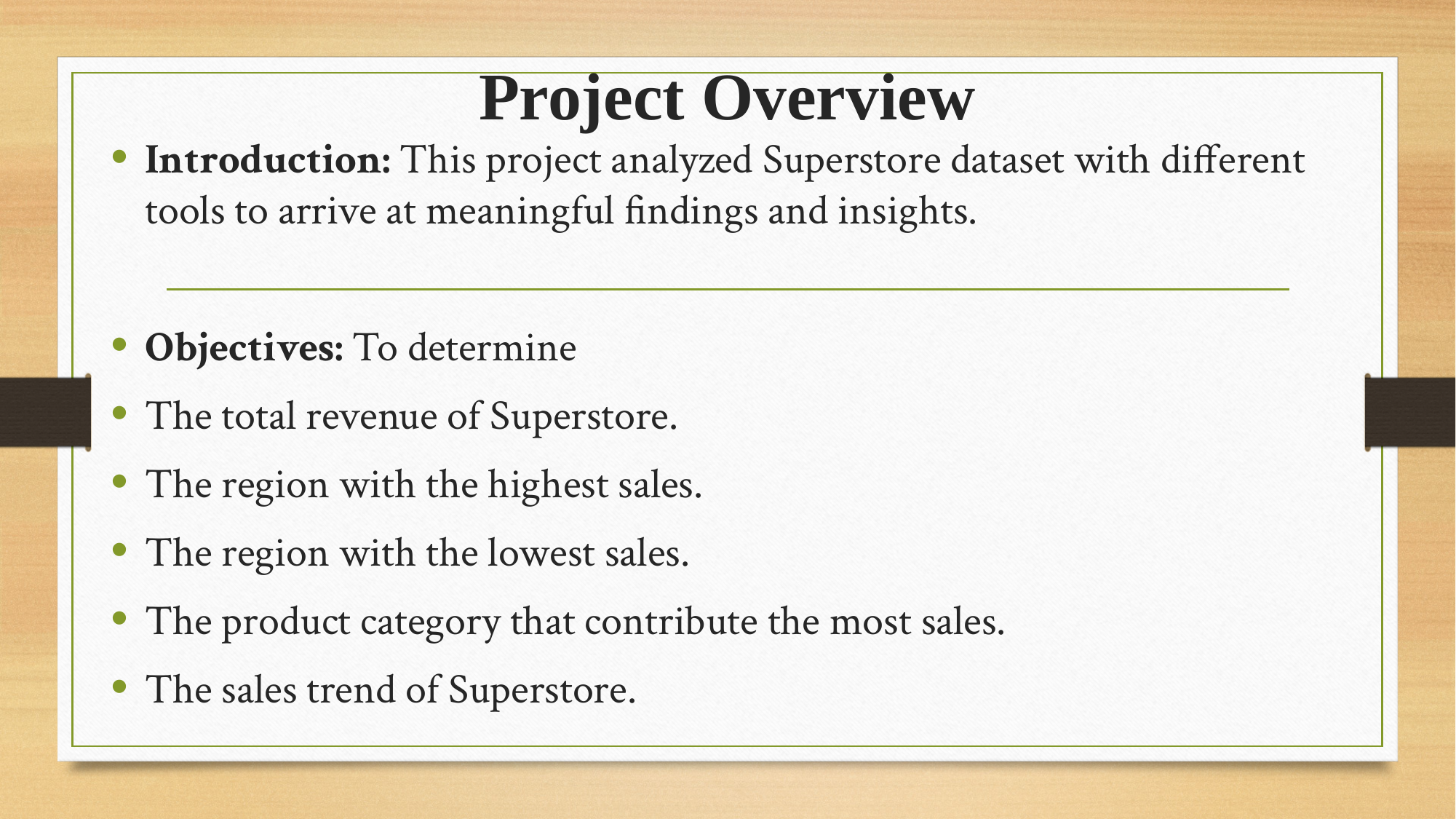

# Project Overview
Introduction: This project analyzed Superstore dataset with different tools to arrive at meaningful findings and insights.

Objectives: To determine
The total revenue of Superstore.
The region with the highest sales.
The region with the lowest sales.
The product category that contribute the most sales.
The sales trend of Superstore.